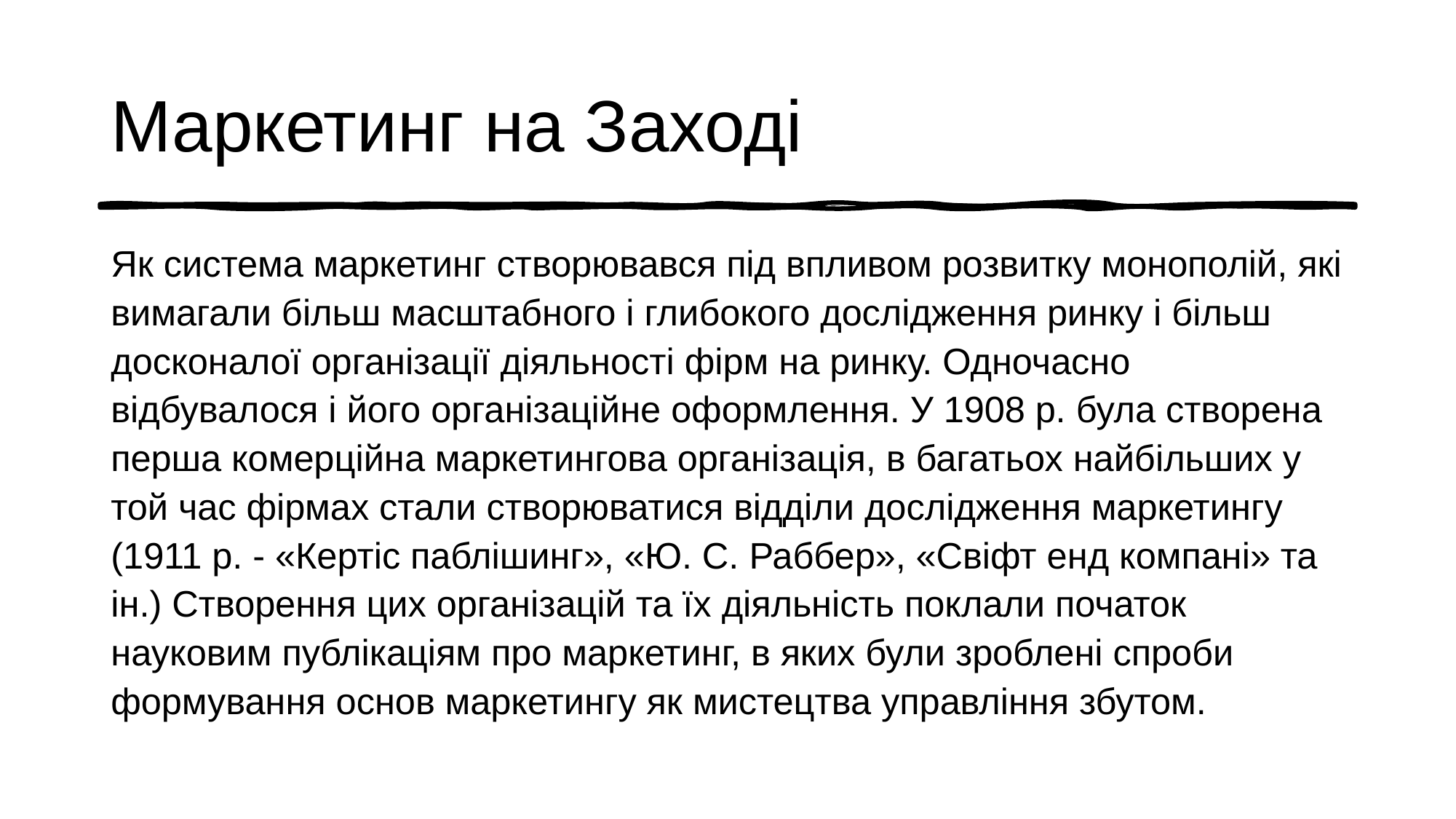

# Маркетинг на Заході
Як система маркетинг створювався під впливом розвитку монополій, які вимагали більш масштабного і глибокого дослідження ринку і більш досконалої організації діяльності фірм на ринку. Одночасно відбувалося і його організаційне оформлення. У 1908 р. була створена перша комерційна маркетингова організація, в багатьох найбільших у той час фірмах стали створюватися відділи дослідження маркетингу (1911 р. - «Кертіс паблішинг», «Ю. С. Раббер», «Свіфт енд компані» та ін.) Створення цих організацій та їх діяльність поклали початок науковим публікаціям про маркетинг, в яких були зроблені спроби формування основ маркетингу як мистецтва управління збутом.